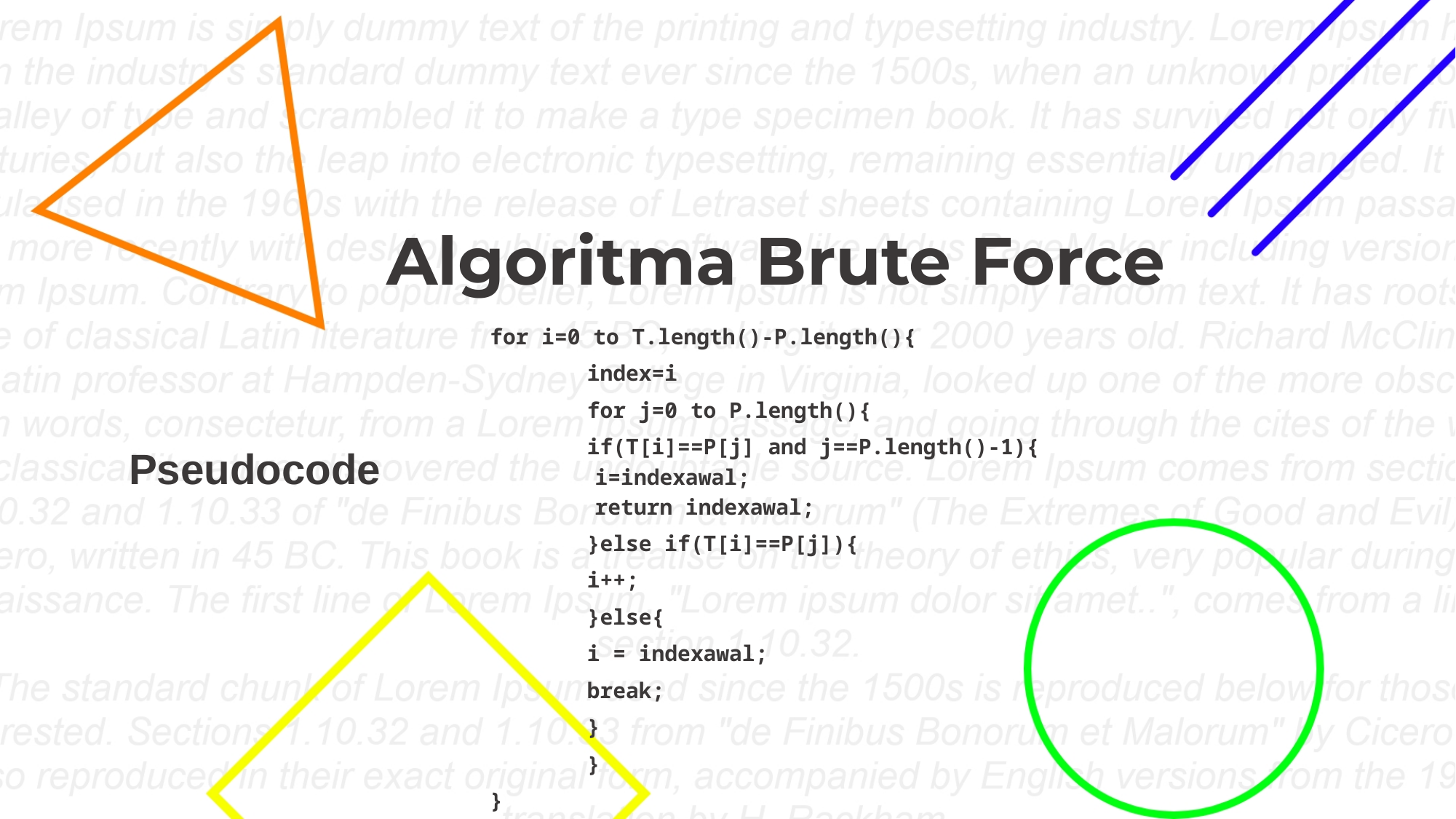

# Algoritma Brute Force
for i=0 to T.length()-P.length(){
	index=i
	for j=0 to P.length(){
		if(T[i]==P[j] and j==P.length()-1){
		i=indexawal;
		return indexawal;
		}else if(T[i]==P[j]){
			i++;
		}else{
			i = indexawal;
			break;
		}
	}
}

Pseudocode